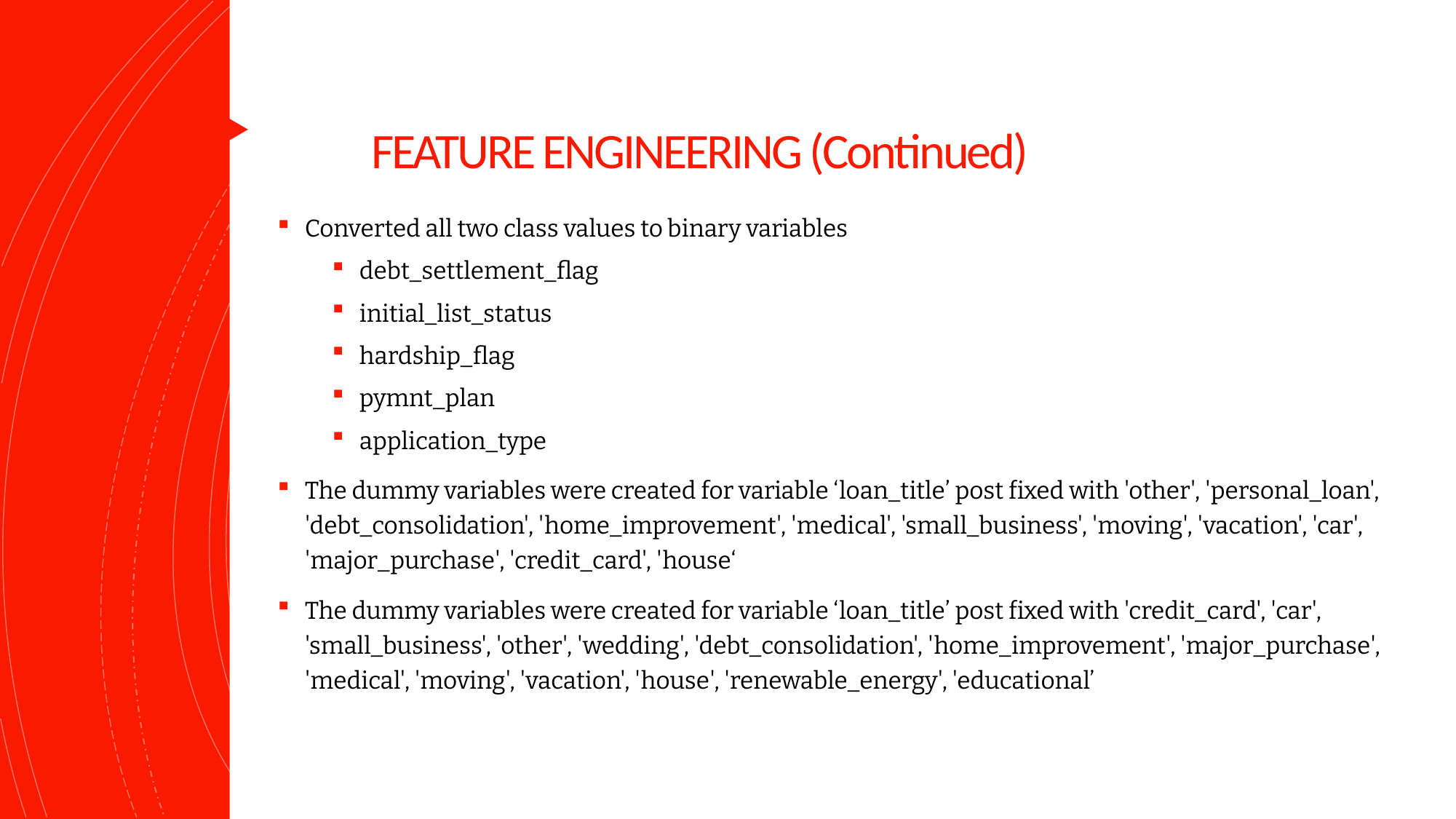

# FEATURE ENGINEERING (Continued)

Converted all two class values to binary variables
debt_settlement_flag
initial_list_status
hardship_flag
pymnt_plan
application_type
The dummy variables were created for variable ‘loan_title’ post fixed with 'other', 'personal_loan', 'debt_consolidation', 'home_improvement', 'medical', 'small_business', 'moving', 'vacation', 'car', 'major_purchase', 'credit_card', 'house‘
The dummy variables were created for variable ‘loan_title’ post fixed with 'credit_card', 'car', 'small_business', 'other', 'wedding', 'debt_consolidation', 'home_improvement', 'major_purchase', 'medical', 'moving', 'vacation', 'house', 'renewable_energy', 'educational’